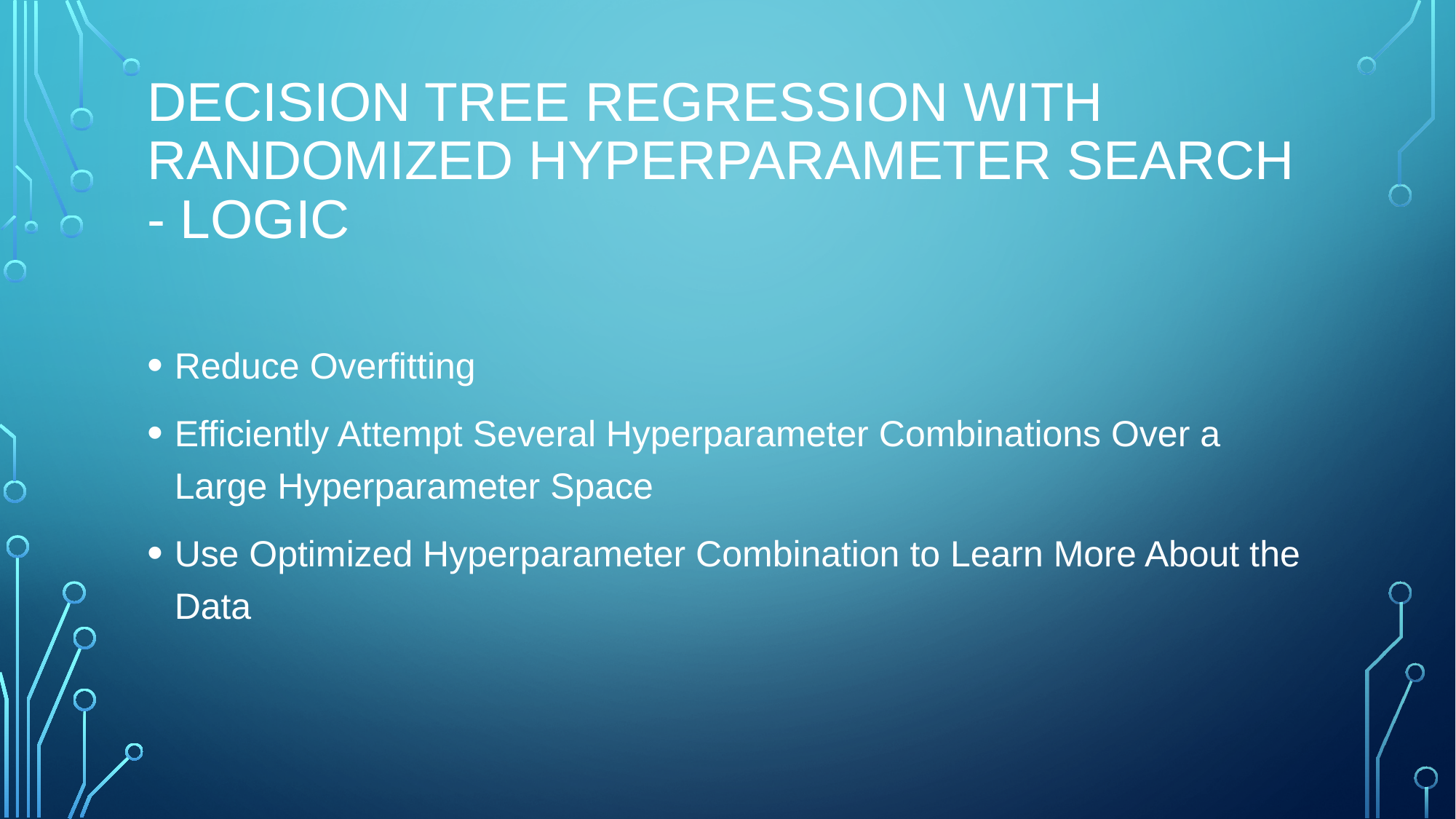

# Decision tree regression with randomized hyperparameter search - Logic
Reduce Overfitting
Efficiently Attempt Several Hyperparameter Combinations Over a Large Hyperparameter Space
Use Optimized Hyperparameter Combination to Learn More About the Data